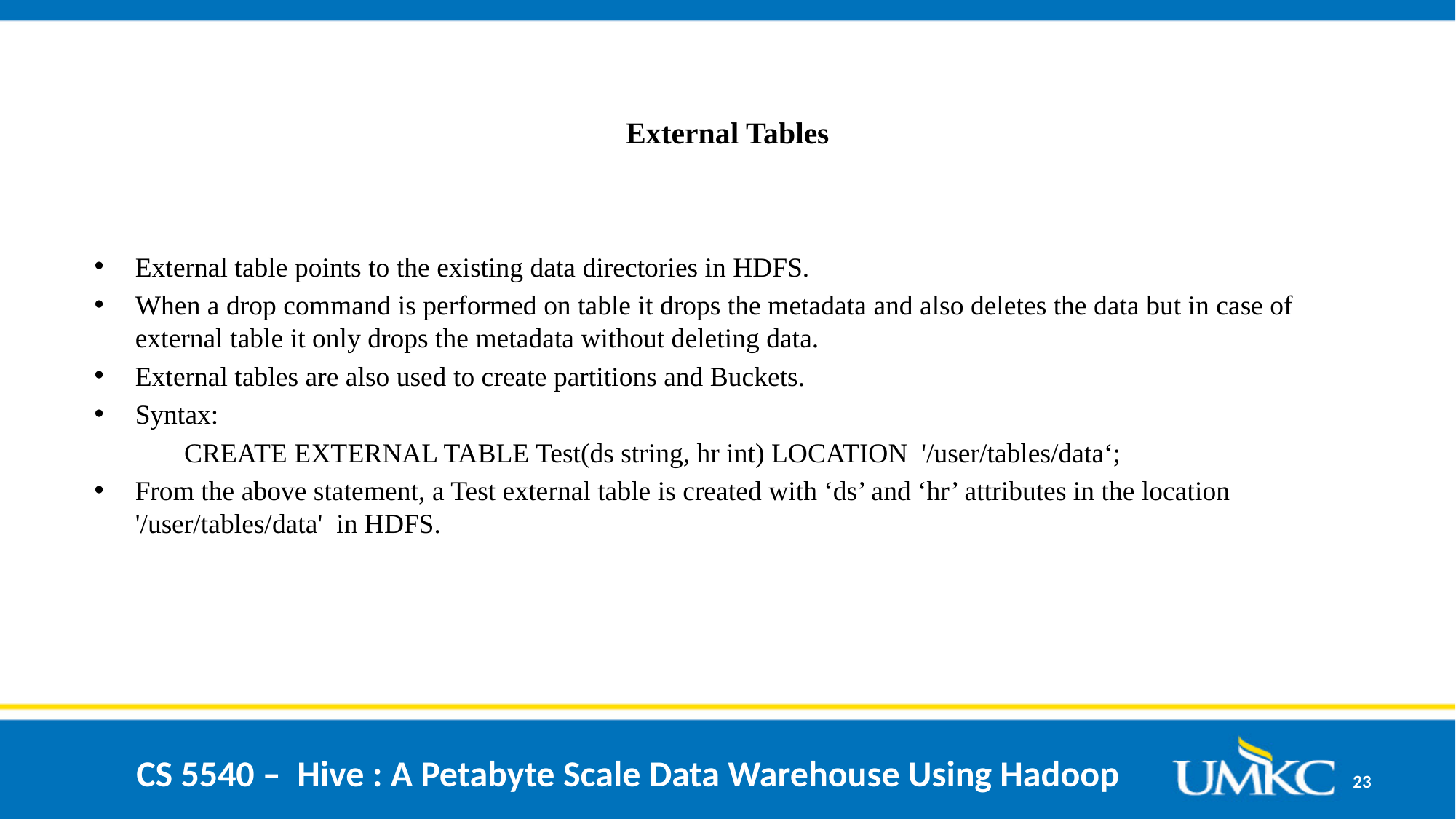

# External Tables
External table points to the existing data directories in HDFS.
When a drop command is performed on table it drops the metadata and also deletes the data but in case of external table it only drops the metadata without deleting data.
External tables are also used to create partitions and Buckets.
Syntax:
             CREATE EXTERNAL TABLE Test(ds string, hr int) LOCATION  '/user/tables/data‘;
From the above statement, a Test external table is created with ‘ds’ and ‘hr’ attributes in the location  '/user/tables/data'  in HDFS.

CS 5540 –  Hive : A Petabyte Scale Data Warehouse Using Hadoop
23